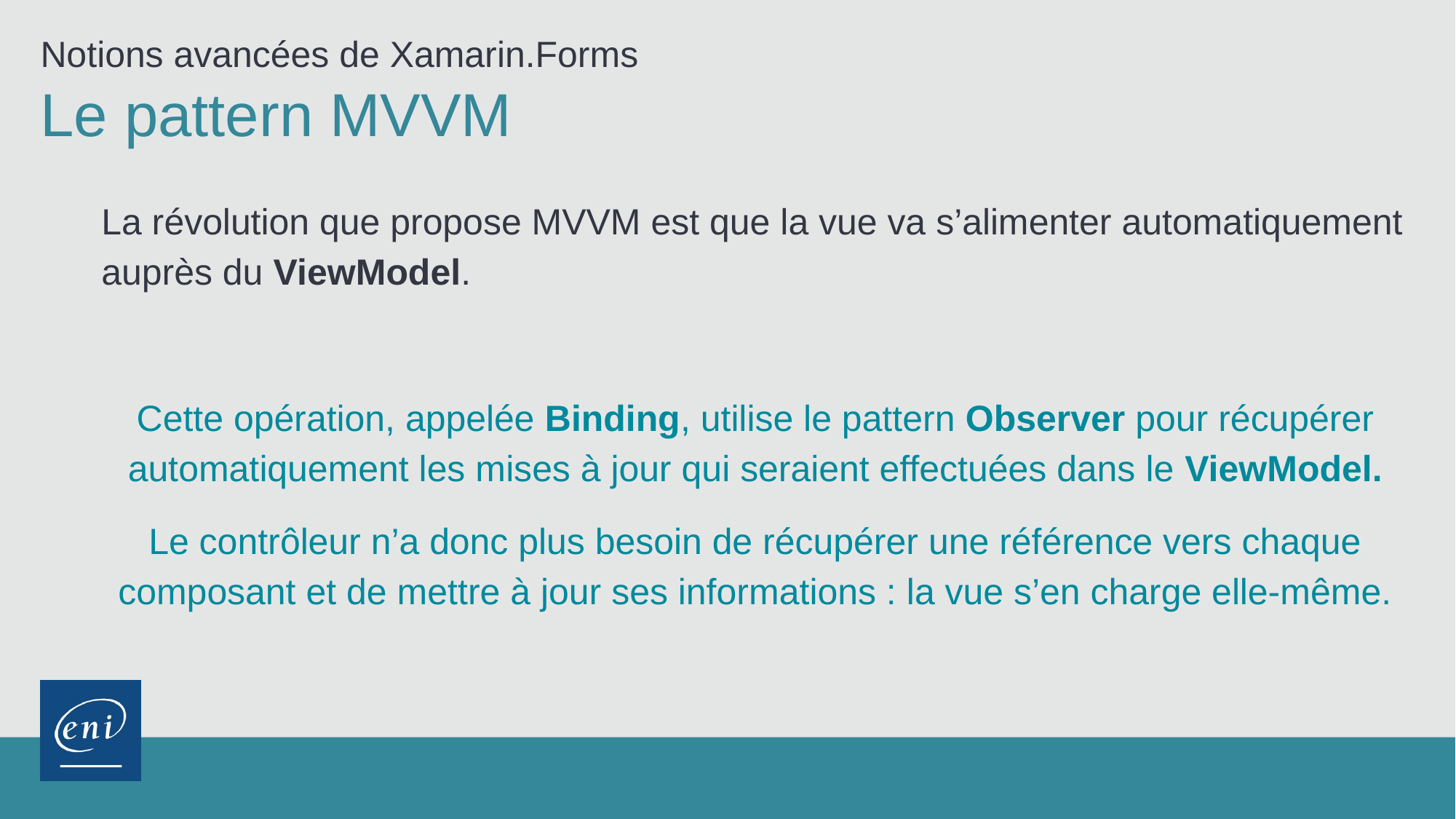

Notions avancées de Xamarin.Forms
Le pattern MVVM
La révolution que propose MVVM est que la vue va s’alimenter automatiquement auprès du ViewModel.

Cette opération, appelée Binding, utilise le pattern Observer pour récupérer automatiquement les mises à jour qui seraient effectuées dans le ViewModel.
Le contrôleur n’a donc plus besoin de récupérer une référence vers chaque composant et de mettre à jour ses informations : la vue s’en charge elle-même.